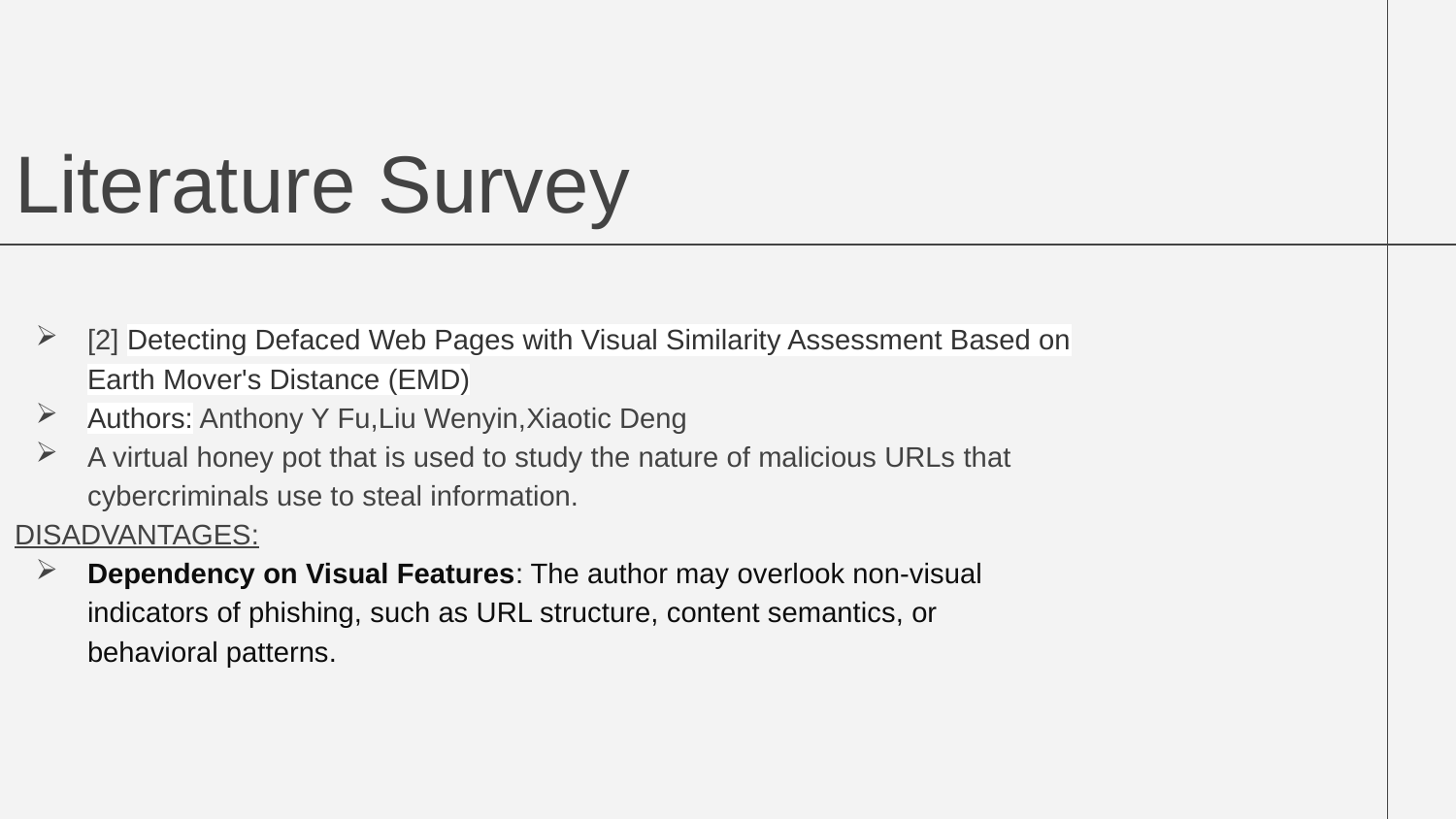

# Literature Survey
[2] Detecting Defaced Web Pages with Visual Similarity Assessment Based on Earth Mover's Distance (EMD)
Authors: Anthony Y Fu,Liu Wenyin,Xiaotic Deng
A virtual honey pot that is used to study the nature of malicious URLs that cybercriminals use to steal information.
DISADVANTAGES:
Dependency on Visual Features: The author may overlook non-visual indicators of phishing, such as URL structure, content semantics, or behavioral patterns.